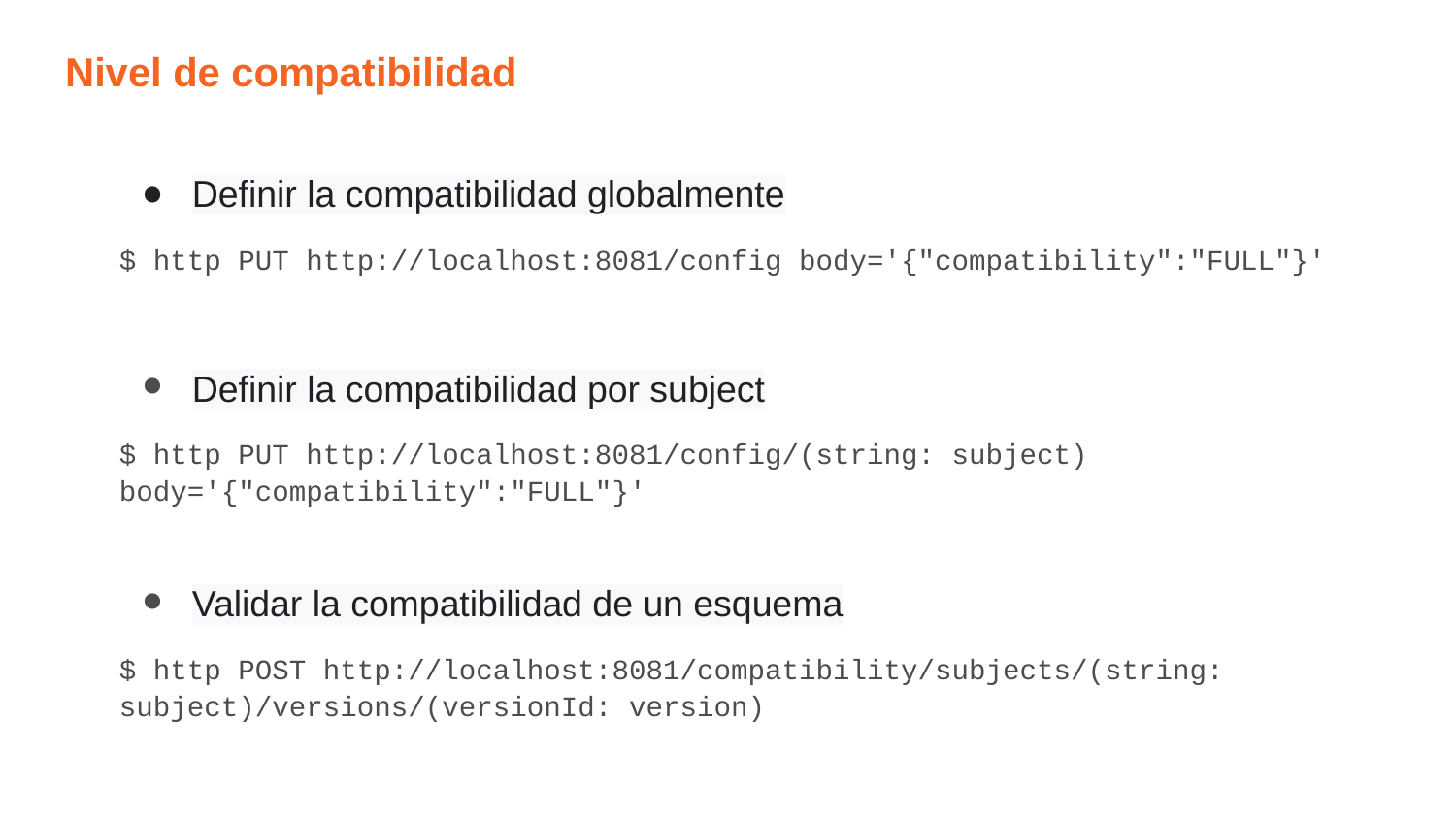

Nivel de compatibilidad
Definir la compatibilidad globalmente
$ http PUT http://localhost:8081/config body='{"compatibility":"FULL"}'

Definir la compatibilidad por subject
$ http PUT http://localhost:8081/config/(string: subject) body='{"compatibility":"FULL"}'

Validar la compatibilidad de un esquema
$ http POST http://localhost:8081/compatibility/subjects/(string: subject)/versions/(versionId: version)